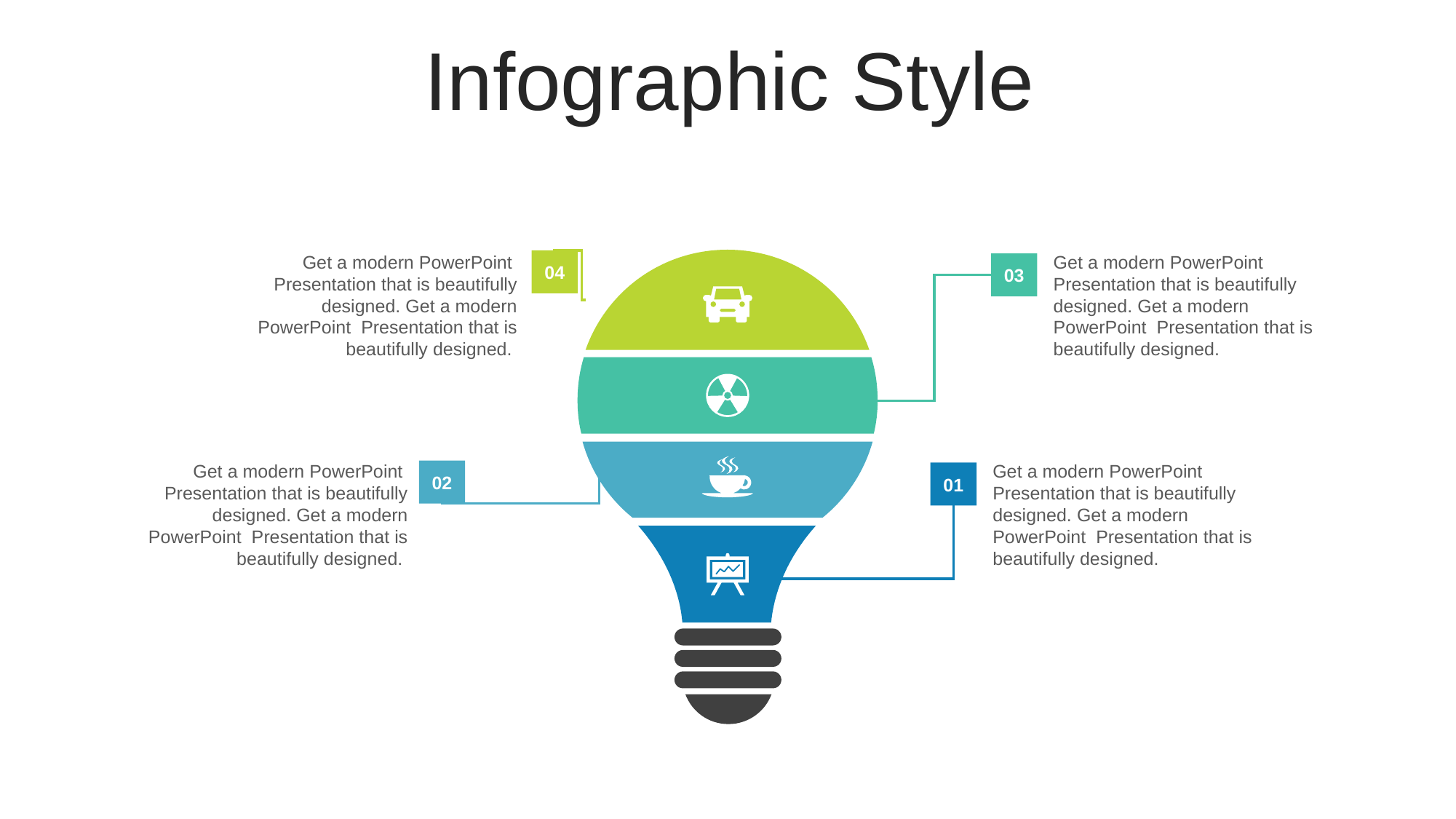

Infographic Style
Get a modern PowerPoint  Presentation that is beautifully designed. Get a modern PowerPoint  Presentation that is beautifully designed.
Get a modern PowerPoint  Presentation that is beautifully designed. Get a modern PowerPoint  Presentation that is beautifully designed.

04
03

Get a modern PowerPoint  Presentation that is beautifully designed. Get a modern PowerPoint  Presentation that is beautifully designed.
Get a modern PowerPoint  Presentation that is beautifully designed. Get a modern PowerPoint  Presentation that is beautifully designed.

02
01